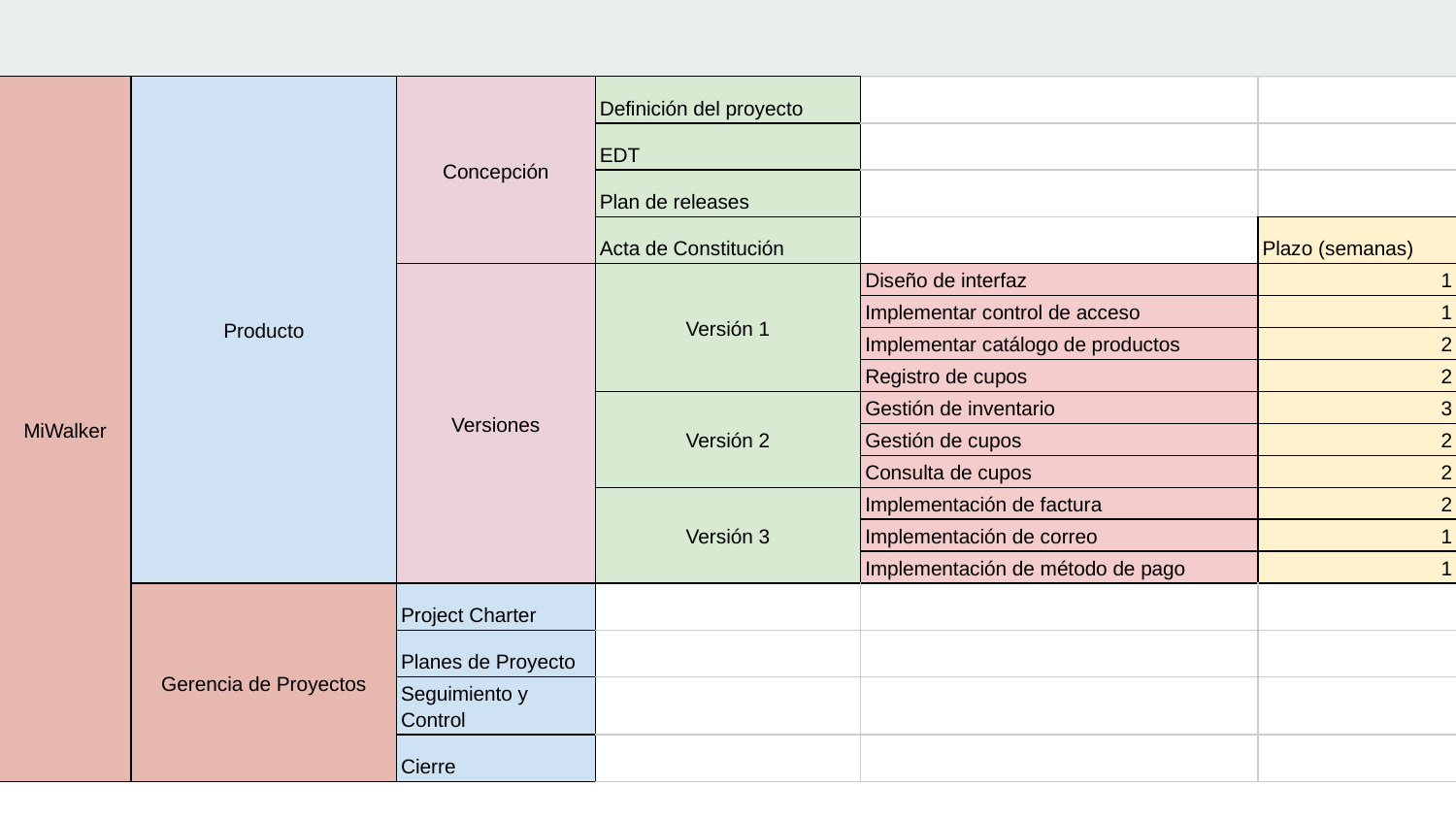

| MiWalker | Producto | Concepción | Definición del proyecto |  |  |
| --- | --- | --- | --- | --- | --- |
|  |  |  | EDT |  |  |
|  |  |  | Plan de releases |  |  |
|  |  |  | Acta de Constitución |  | Plazo (semanas) |
|  |  | Versiones | Versión 1 | Diseño de interfaz | 1 |
|  |  |  |  | Implementar control de acceso | 1 |
|  |  |  |  | Implementar catálogo de productos | 2 |
|  |  |  |  | Registro de cupos | 2 |
|  |  |  | Versión 2 | Gestión de inventario | 3 |
|  |  |  |  | Gestión de cupos | 2 |
|  |  |  |  | Consulta de cupos | 2 |
|  |  |  | Versión 3 | Implementación de factura | 2 |
|  |  |  |  | Implementación de correo | 1 |
|  |  |  |  | Implementación de método de pago | 1 |
|  | Gerencia de Proyectos | Project Charter |  |  |  |
|  |  | Planes de Proyecto |  |  |  |
|  |  | Seguimiento y Control |  |  |  |
|  |  | Cierre |  |  |  |
# EDT